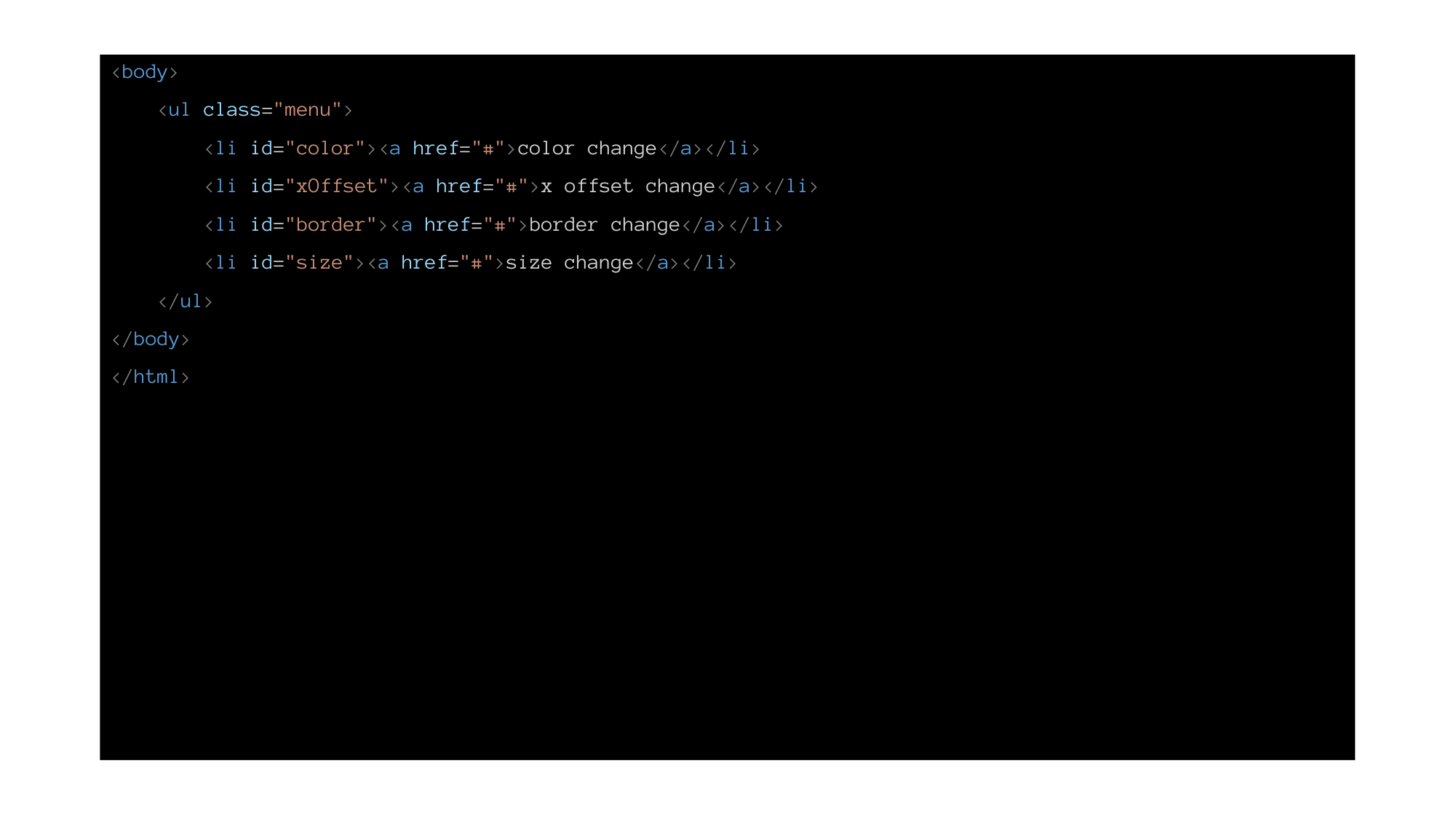

<body>
    <ul class="menu">
        <li id="color"><a href="#">color change</a></li>
        <li id="xOffset"><a href="#">x offset change</a></li>
        <li id="border"><a href="#">border change</a></li>
        <li id="size"><a href="#">size change</a></li>
    </ul>
</body>
</html>